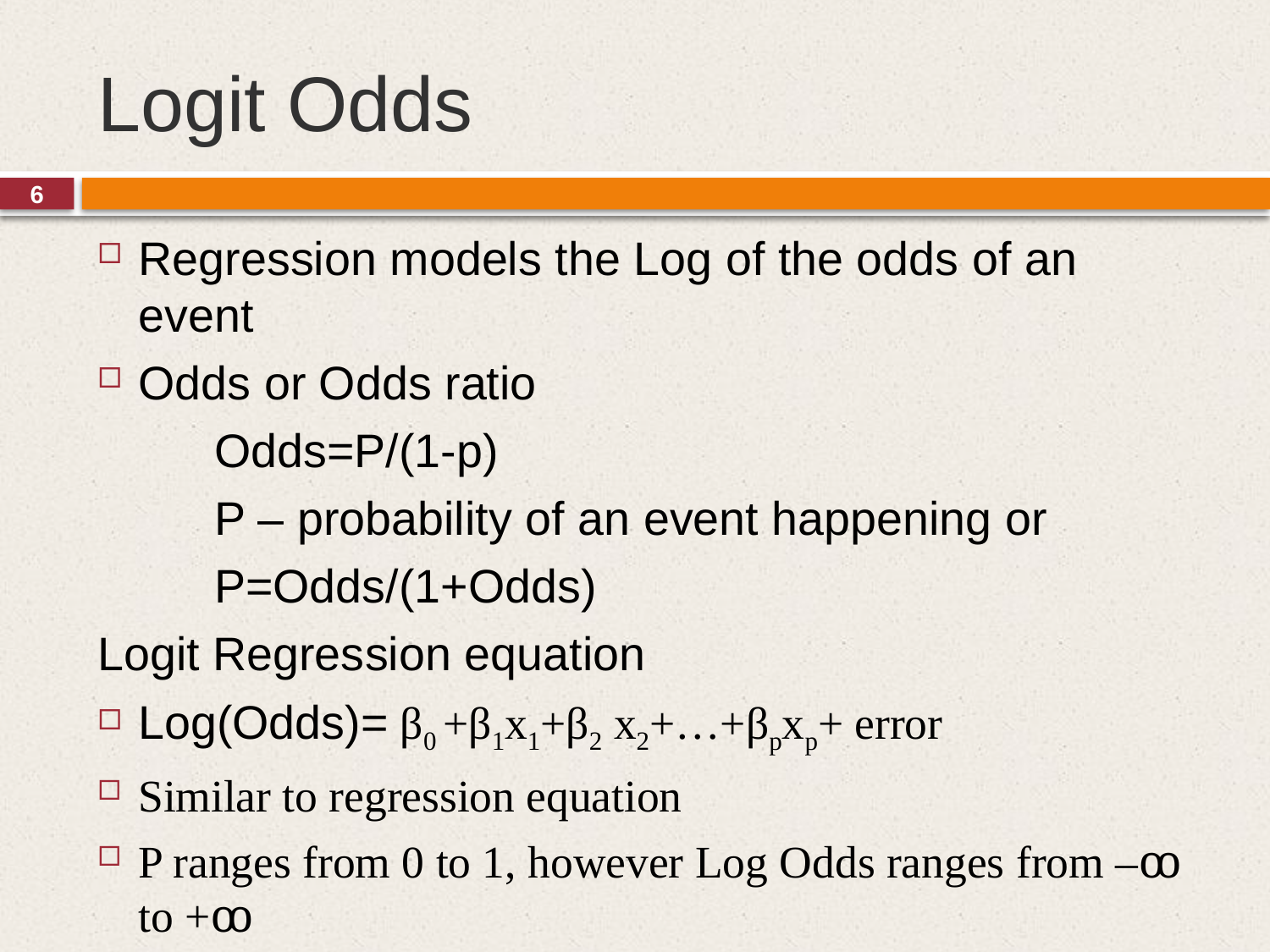

# Logit Odds
6
Regression models the Log of the odds of an event
Odds or Odds ratio
	Odds=P/(1-p)
	P – probability of an event happening or
	P=Odds/(1+Odds)
Logit Regression equation
Log(Odds)= β0 +β1x1+β2 x2+…+βpxp+ error
Similar to regression equation
P ranges from 0 to 1, however Log Odds ranges from –ꝏ to +ꝏ